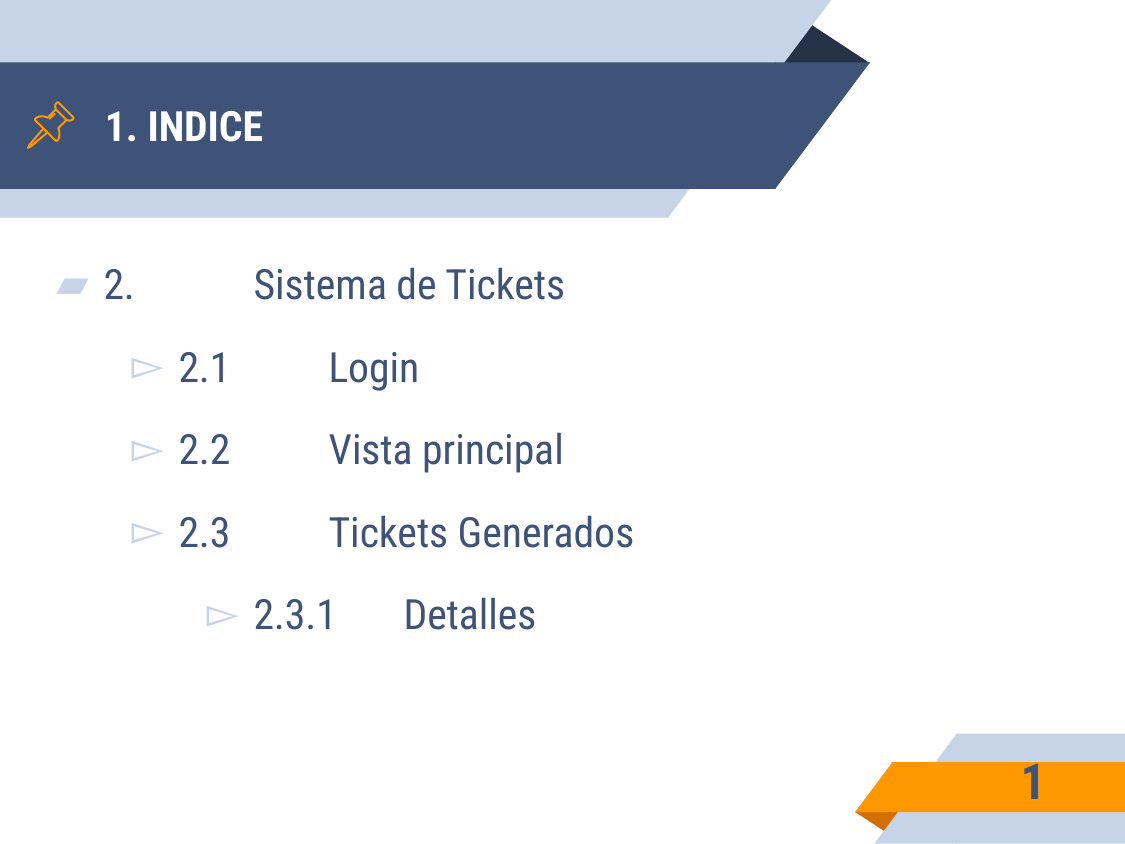

# 1. INDICE

2.	Sistema de Tickets
2.1	Login
2.2	Vista principal
2.3	Tickets Generados
2.3.1	Detalles

2
1